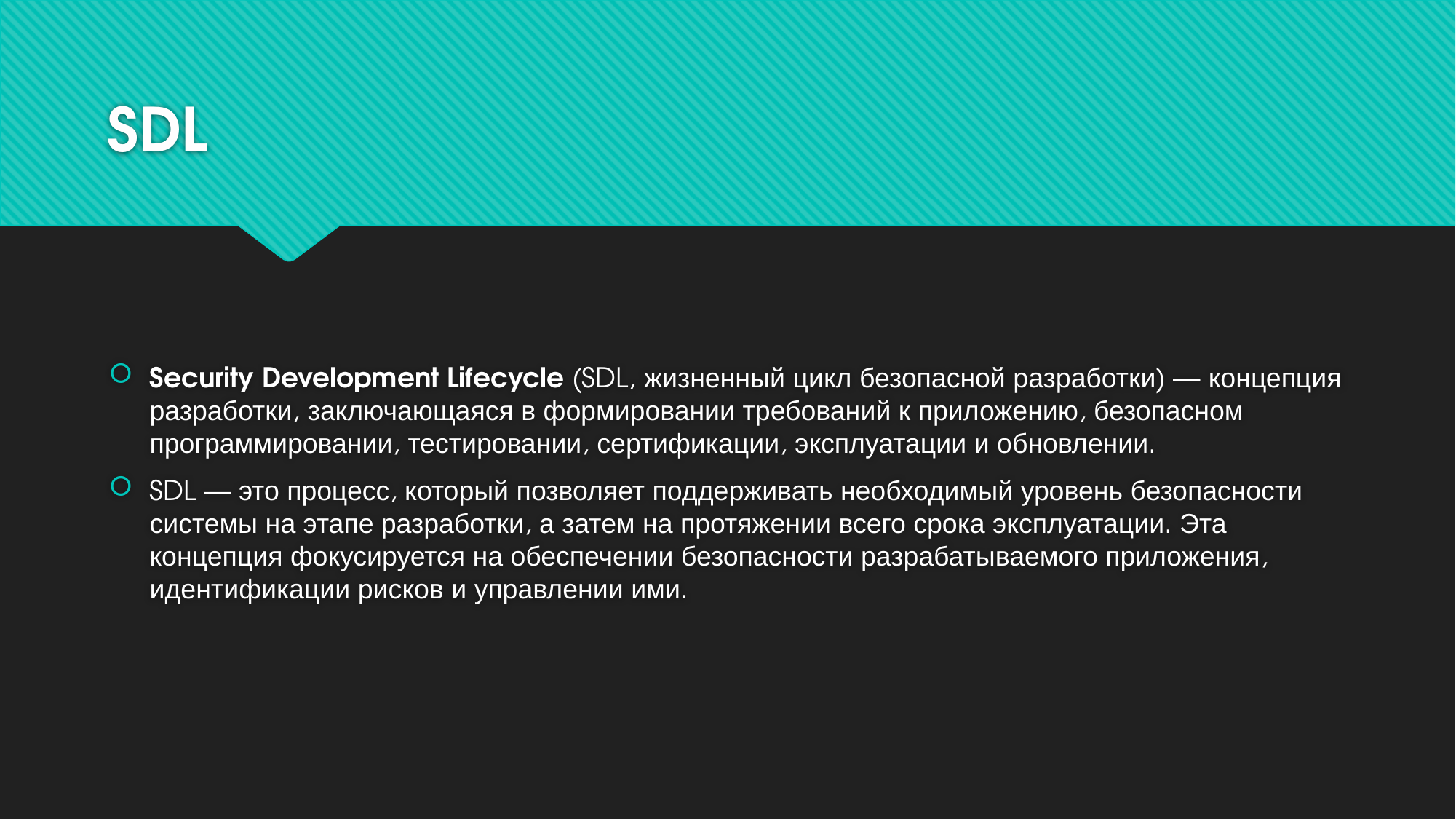

# SDL
Security Development Lifecycle (SDL, жизненный цикл безопасной разработки) — концепция разработки, заключающаяся в формировании требований к приложению, безопасном программировании, тестировании, сертификации, эксплуатации и обновлении.
SDL — это процесс, который позволяет поддерживать необходимый уровень безопасности системы на этапе разработки, а затем на протяжении всего срока эксплуатации. Эта концепция фокусируется на обеспечении безопасности разрабатываемого приложения, идентификации рисков и управлении ими.